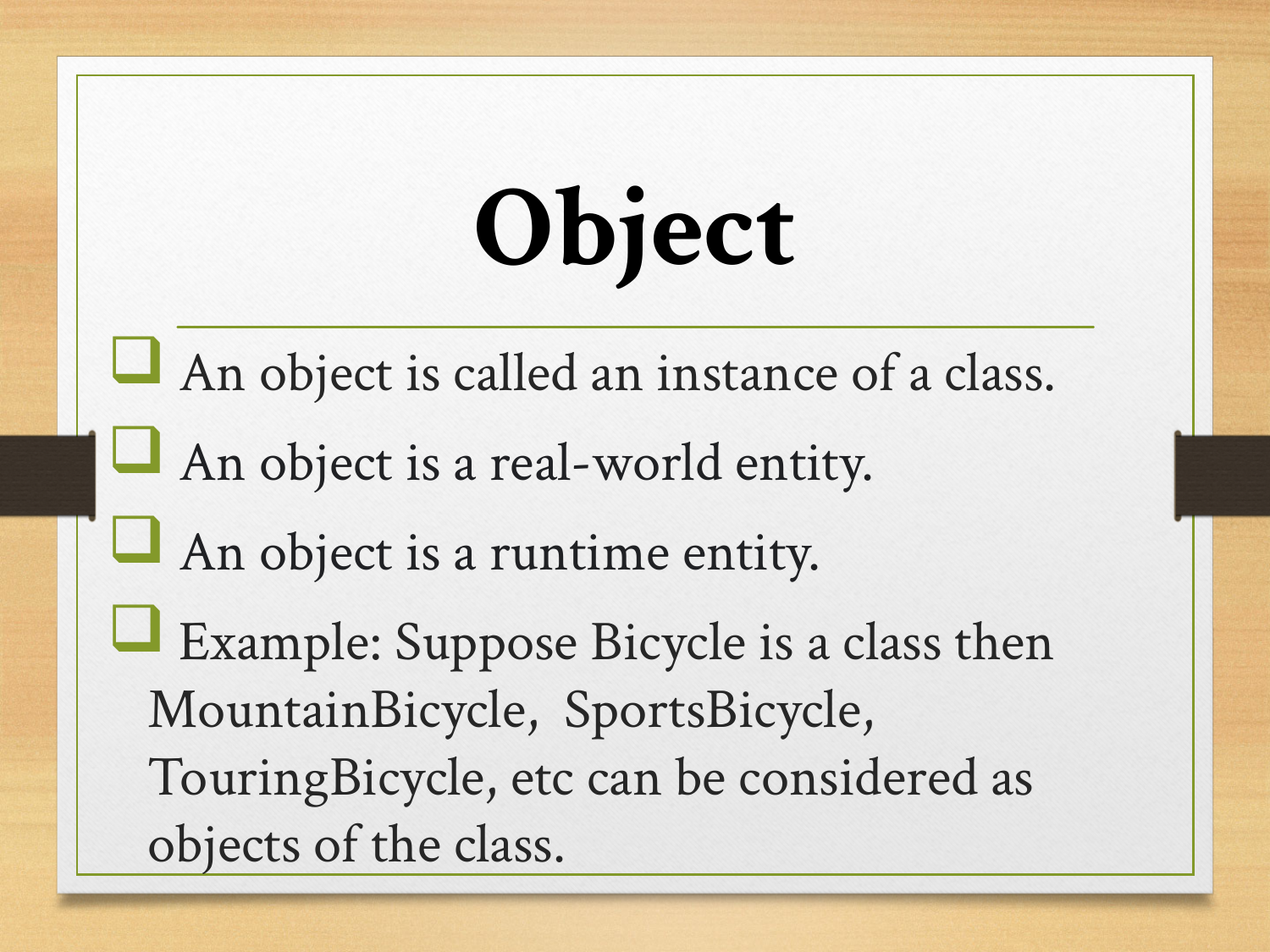

# Object
 An object is called an instance of a class.
 An object is a real-world entity.
 An object is a runtime entity.
 Example: Suppose Bicycle is a class then  MountainBicycle,  SportsBicycle,  TouringBicycle, etc can be considered as objects of the class.